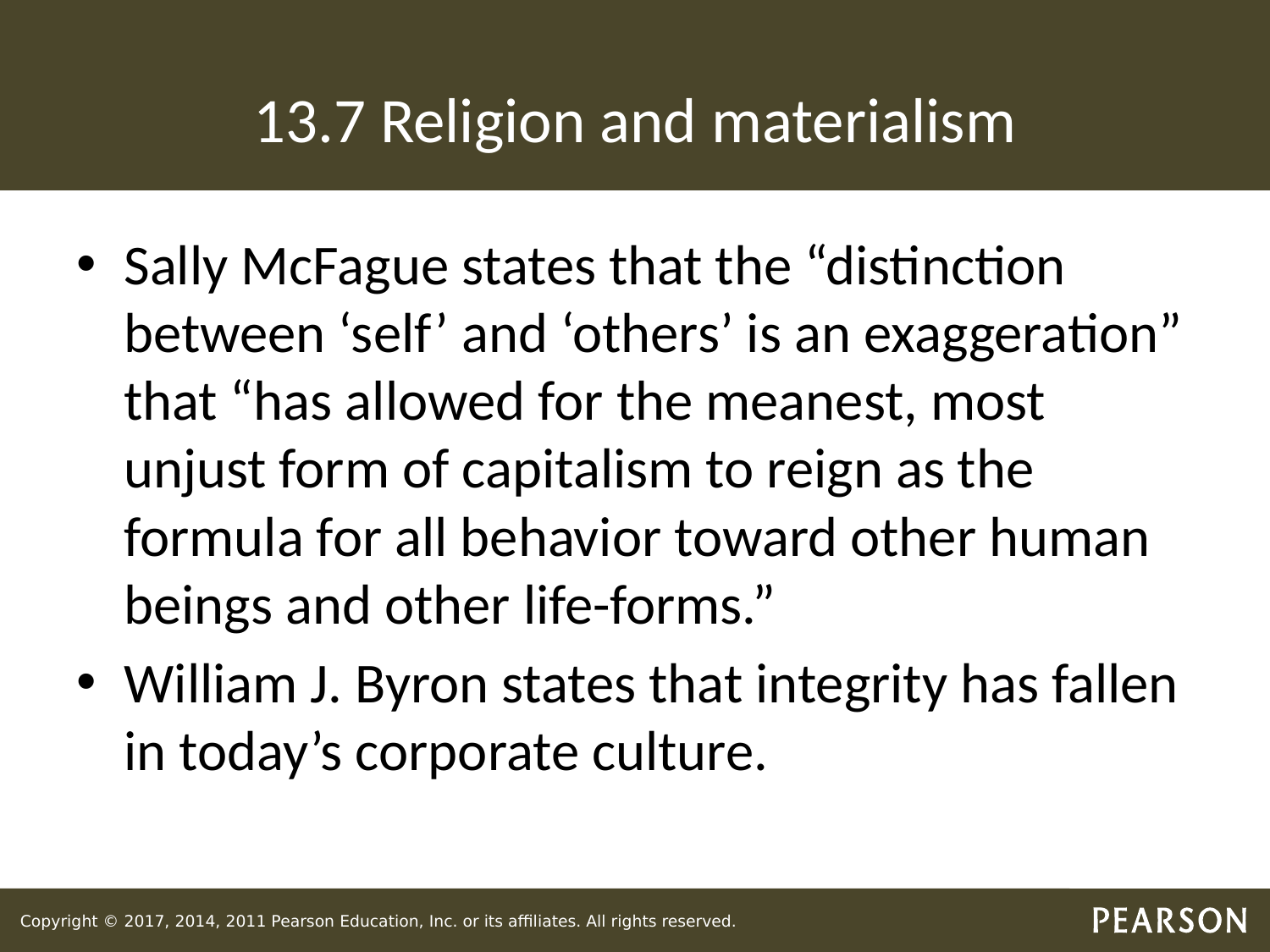

# 13.7 Religion and materialism
Sally McFague states that the “distinction between ‘self’ and ‘others’ is an exaggeration” that “has allowed for the meanest, most unjust form of capitalism to reign as the formula for all behavior toward other human beings and other life-forms.”
William J. Byron states that integrity has fallen in today’s corporate culture.